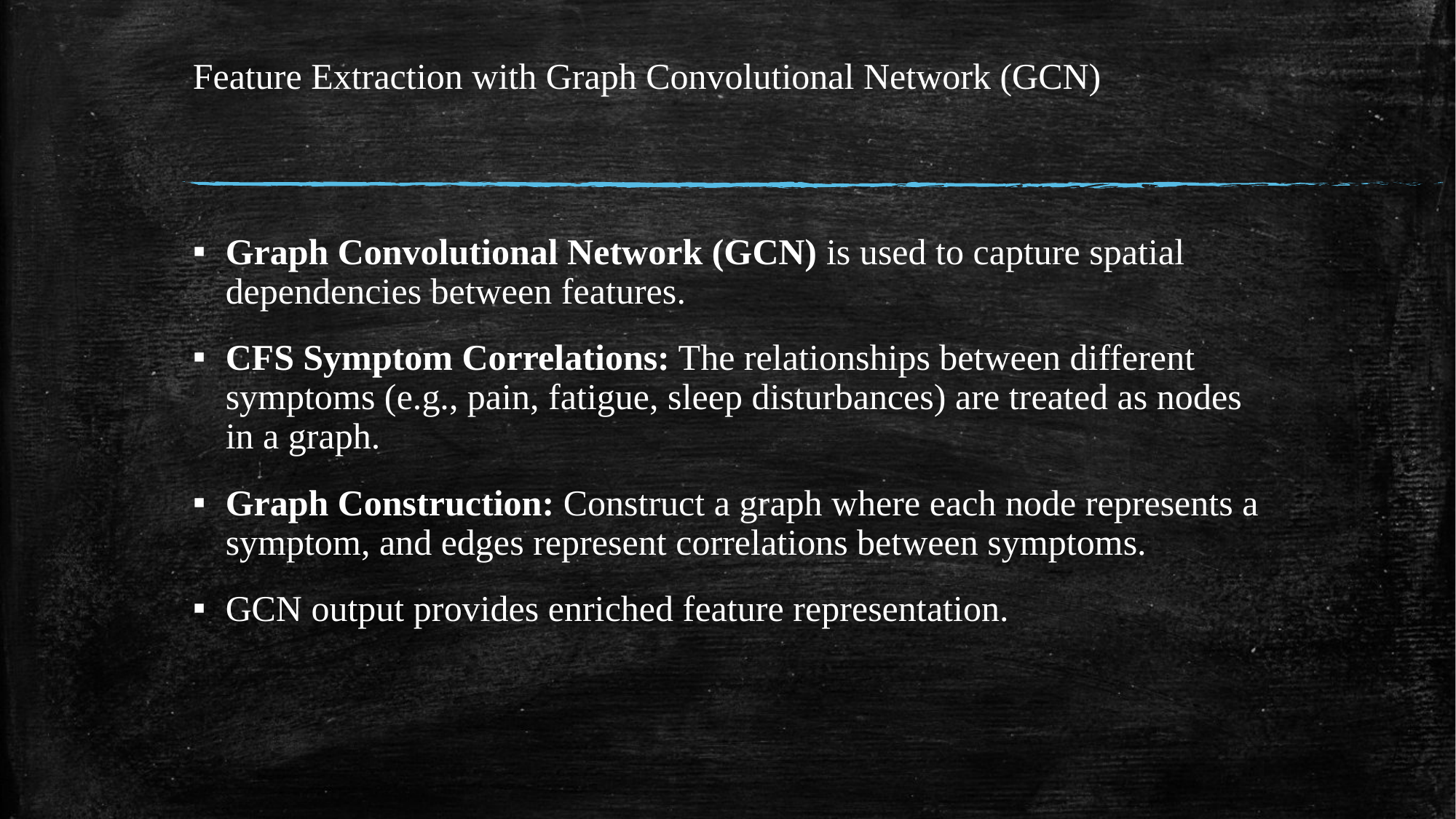

# Feature Extraction with Graph Convolutional Network (GCN)

Graph Convolutional Network (GCN) is used to capture spatial dependencies between features.
CFS Symptom Correlations: The relationships between different symptoms (e.g., pain, fatigue, sleep disturbances) are treated as nodes in a graph.
Graph Construction: Construct a graph where each node represents a symptom, and edges represent correlations between symptoms.
GCN output provides enriched feature representation.